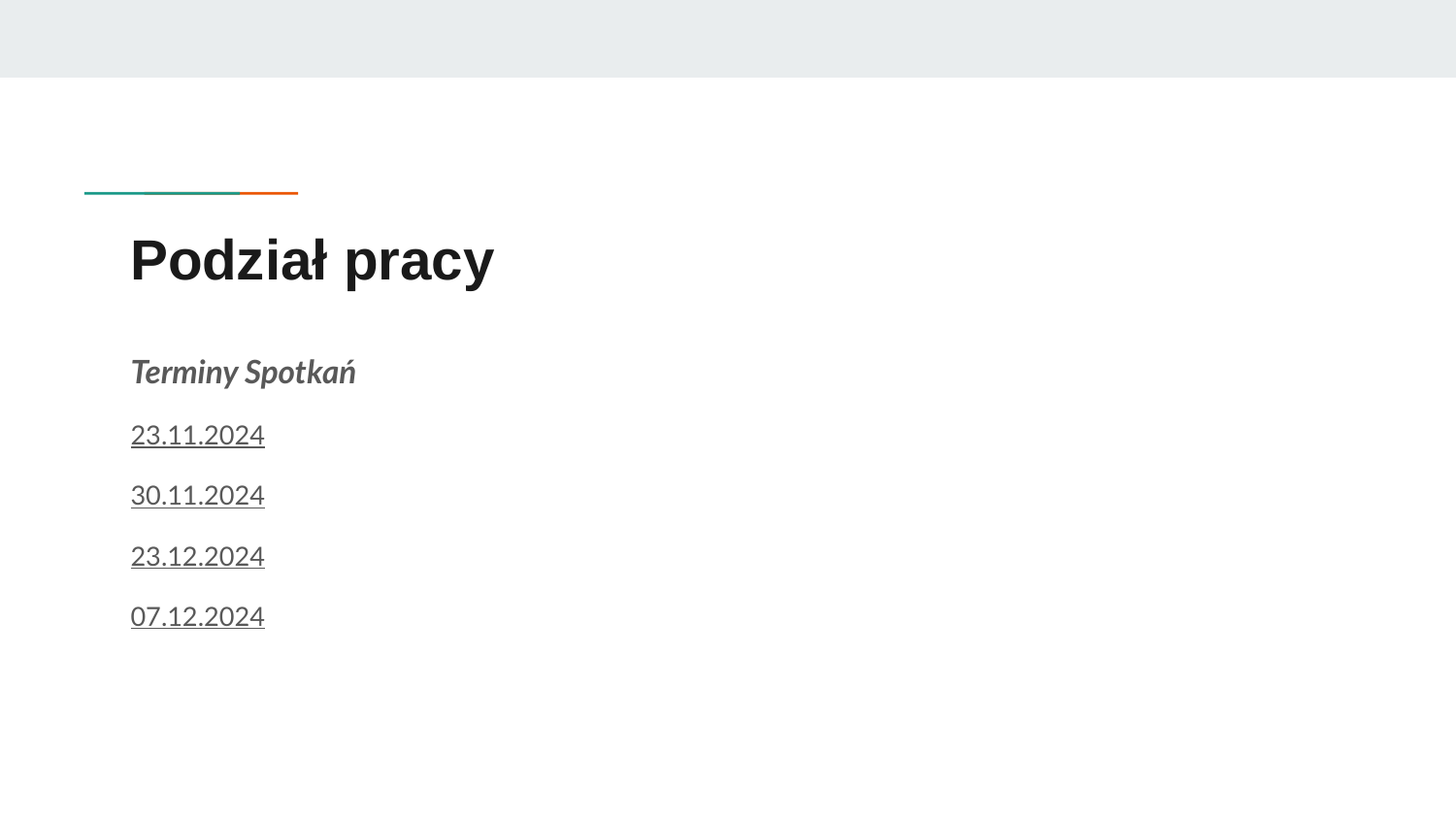

# Podział pracy
Terminy Spotkań
23.11.2024
30.11.2024
23.12.2024
07.12.2024